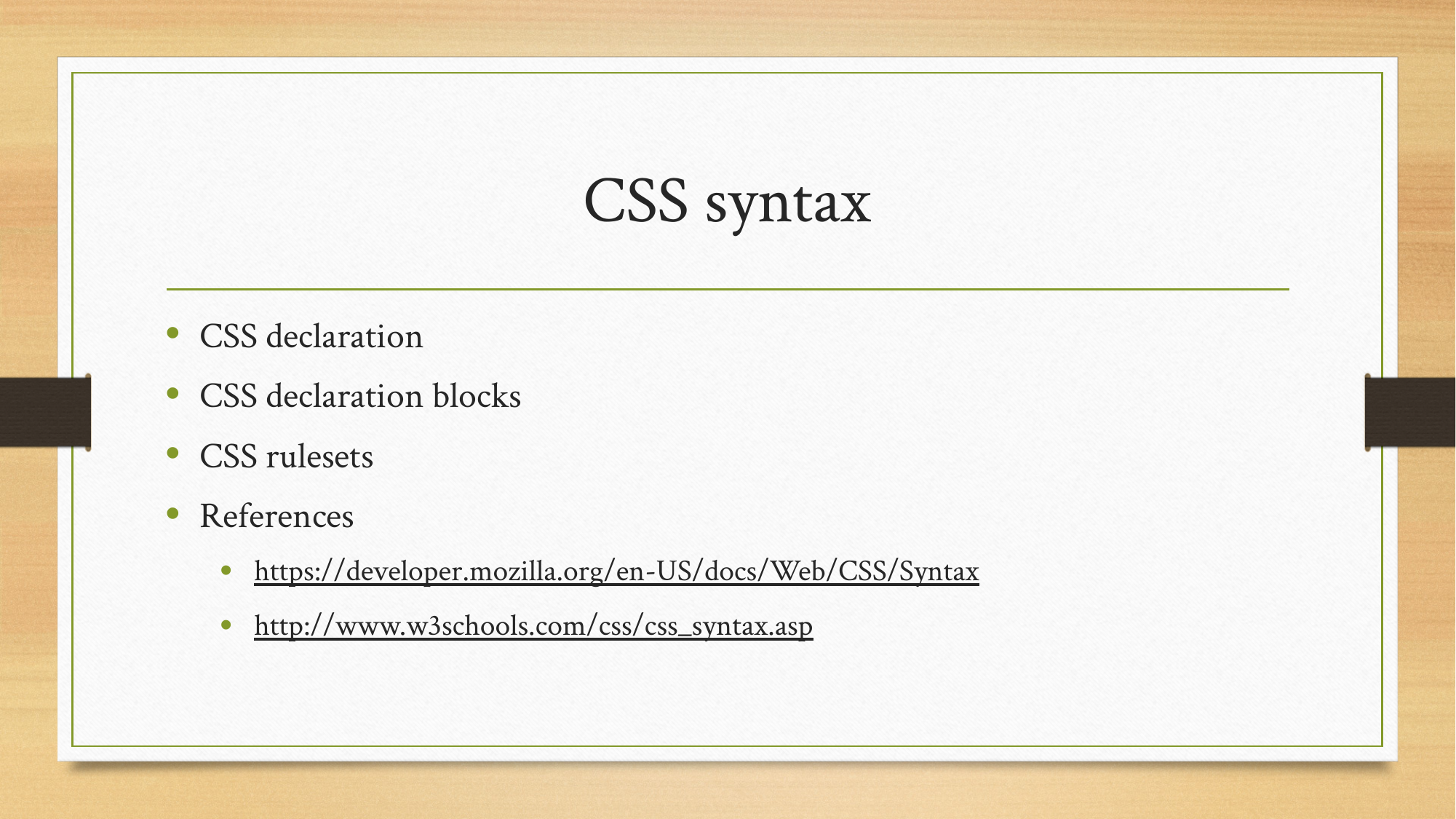

# CSS syntax
CSS declaration
CSS declaration blocks
CSS rulesets
References
https://developer.mozilla.org/en-US/docs/Web/CSS/Syntax
http://www.w3schools.com/css/css_syntax.asp